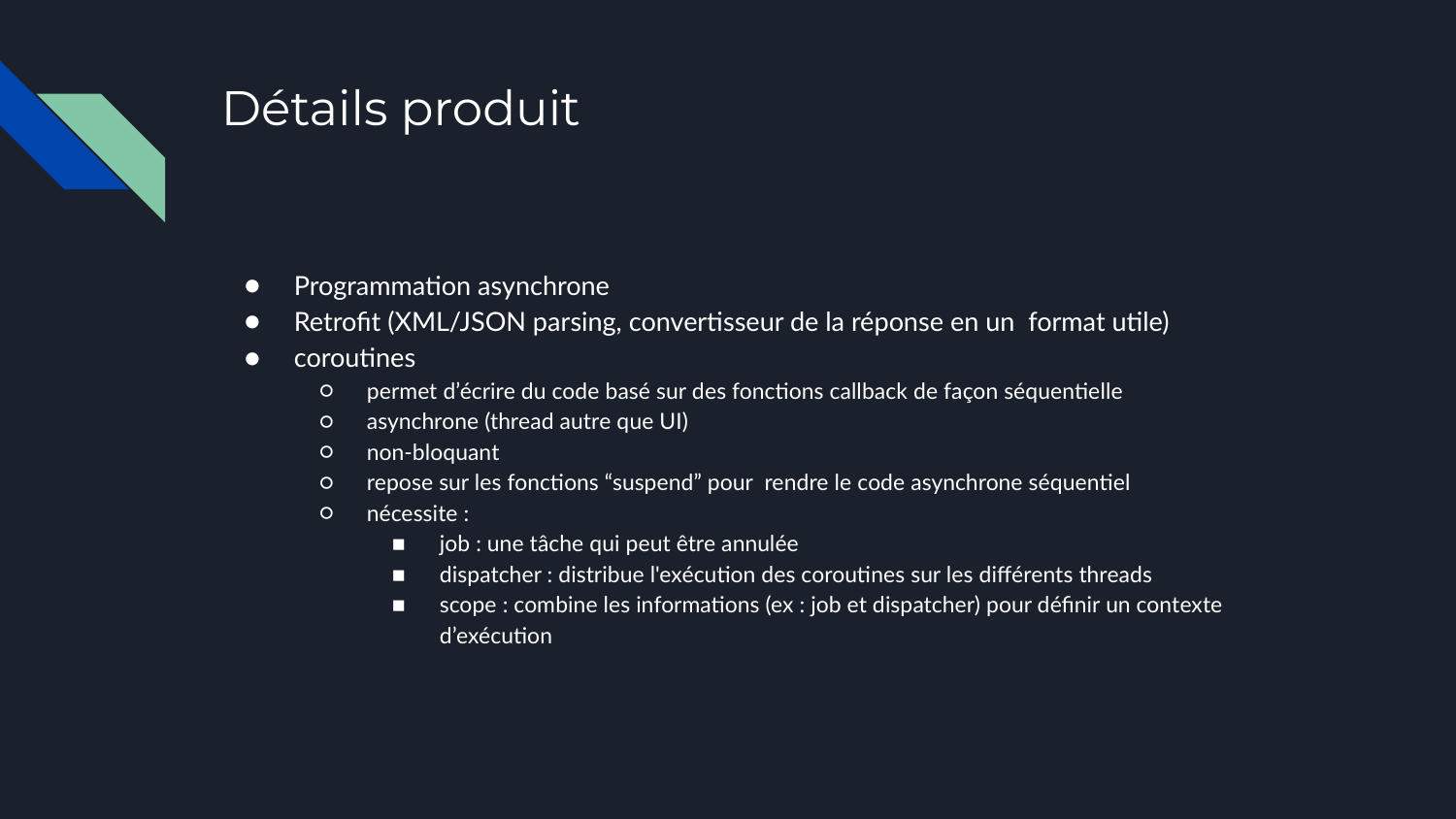

# Détails produit
Programmation asynchrone
Retrofit (XML/JSON parsing, convertisseur de la réponse en un  format utile)
coroutines
permet d’écrire du code basé sur des fonctions callback de façon séquentielle
asynchrone (thread autre que UI)
non-bloquant
repose sur les fonctions “suspend” pour  rendre le code asynchrone séquentiel
nécessite :
job : une tâche qui peut être annulée
dispatcher : distribue l'exécution des coroutines sur les différents threads
scope : combine les informations (ex : job et dispatcher) pour définir un contexte d’exécution